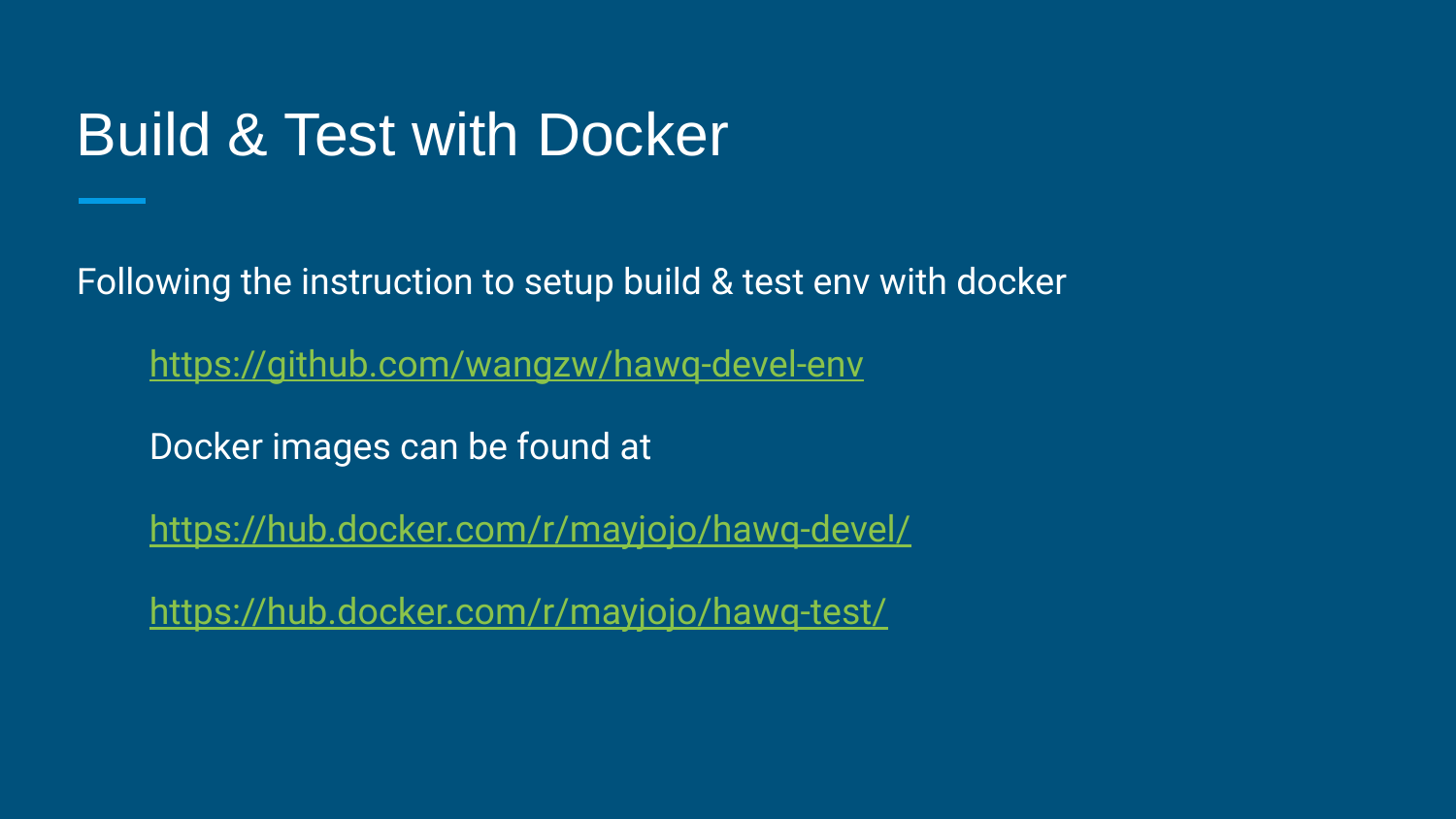

# Build & Test with Docker
Following the instruction to setup build & test env with docker
https://github.com/wangzw/hawq-devel-env
Docker images can be found at
https://hub.docker.com/r/mayjojo/hawq-devel/
https://hub.docker.com/r/mayjojo/hawq-test/